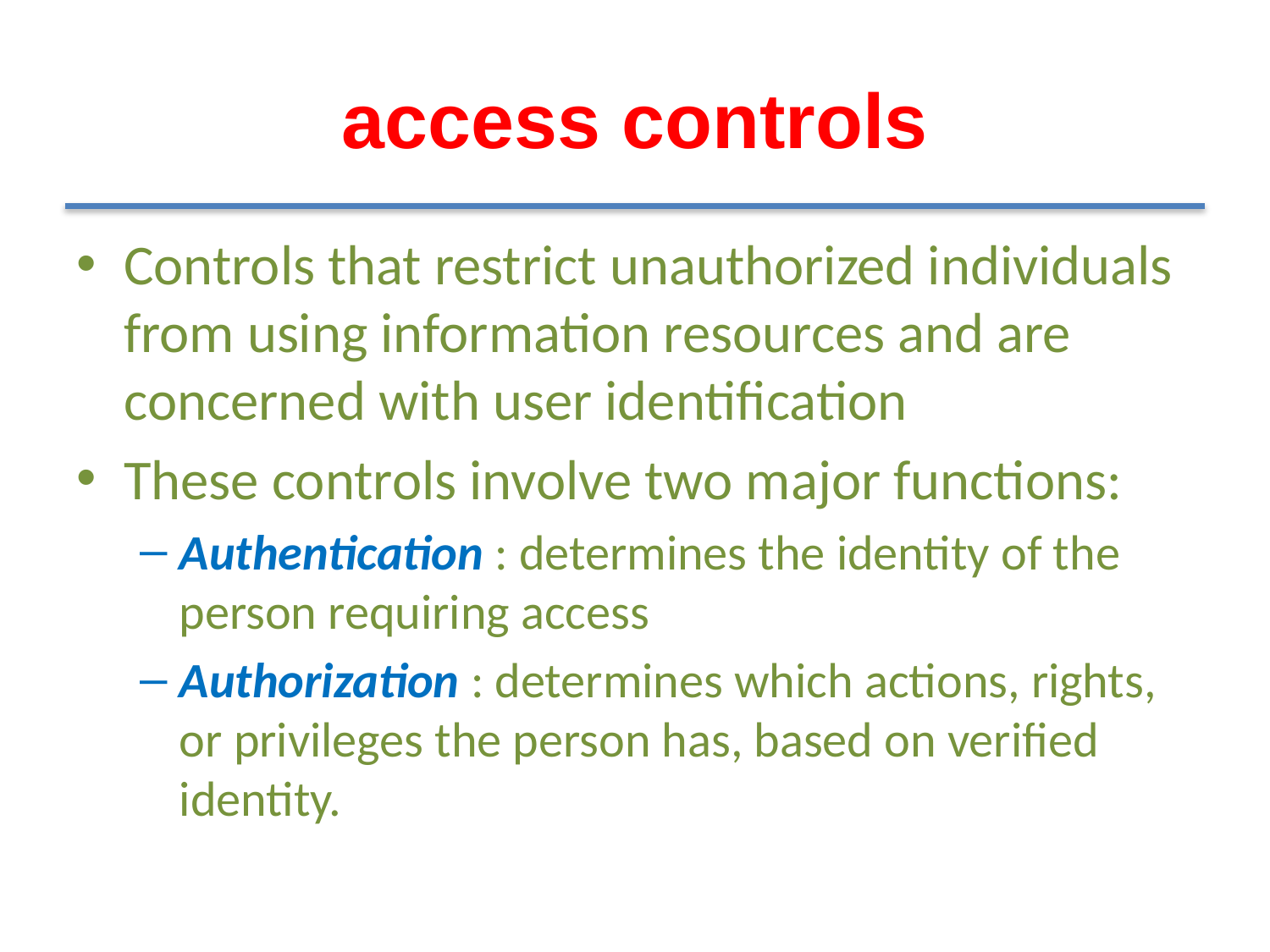

# access controls
Controls that restrict unauthorized individuals from using information resources and are concerned with user identiﬁcation
These controls involve two major functions:
Authentication : determines the identity of the person requiring access
Authorization : determines which actions, rights, or privileges the person has, based on veriﬁed identity.